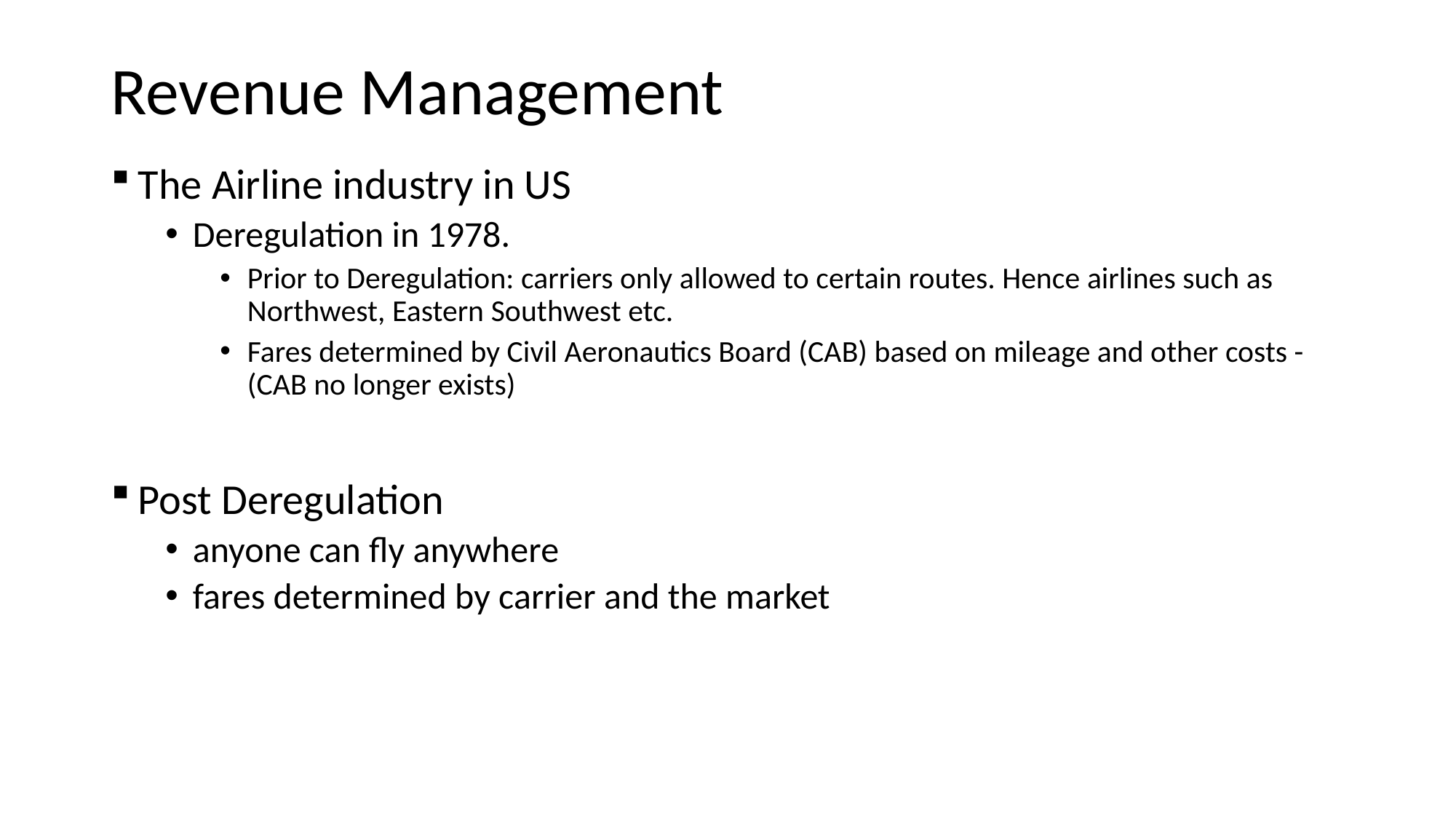

# Revenue Management

The Airline industry in US
Deregulation in 1978.
Prior to Deregulation: carriers only allowed to certain routes. Hence airlines such as Northwest, Eastern Southwest etc.
Fares determined by Civil Aeronautics Board (CAB) based on mileage and other costs - (CAB no longer exists)

Post Deregulation
anyone can fly anywhere
fares determined by carrier and the market